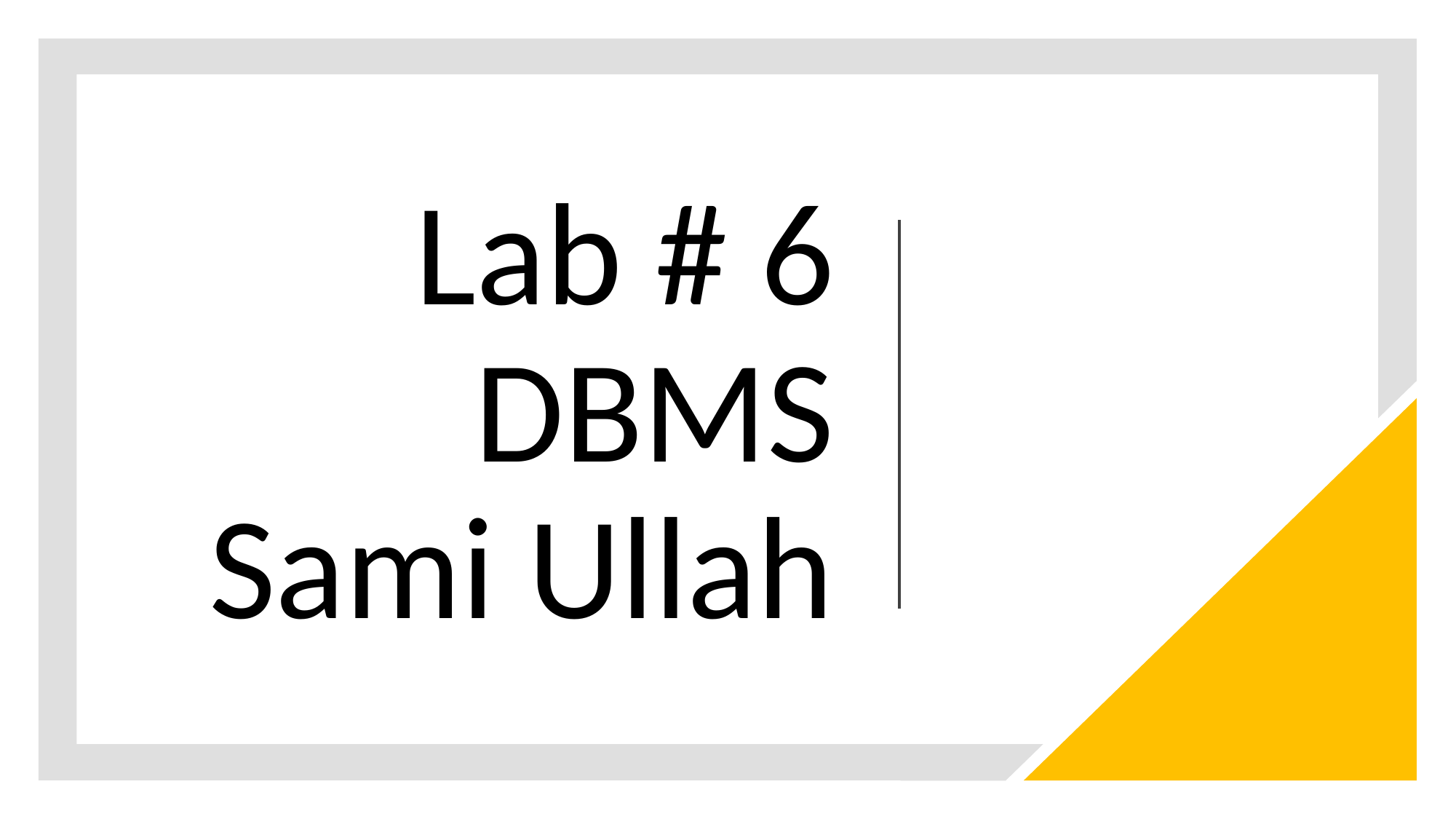

# Lab # 6 DBMS Sami Ullah